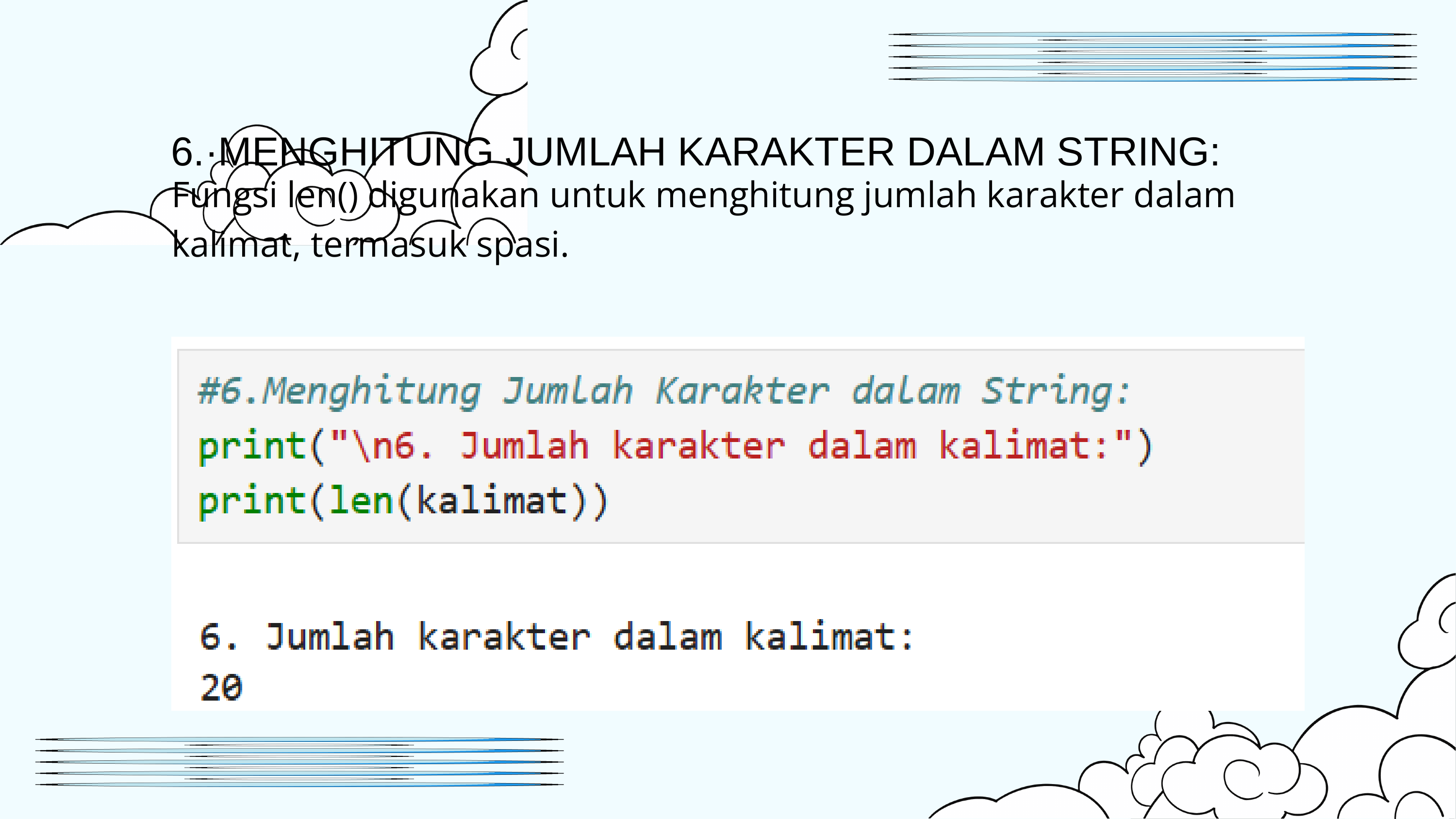

6.·MENGHITUNG JUMLAH KARAKTER DALAM STRING:

Fungsi len() digunakan untuk menghitung jumlah karakter dalam kalimat, termasuk spasi.